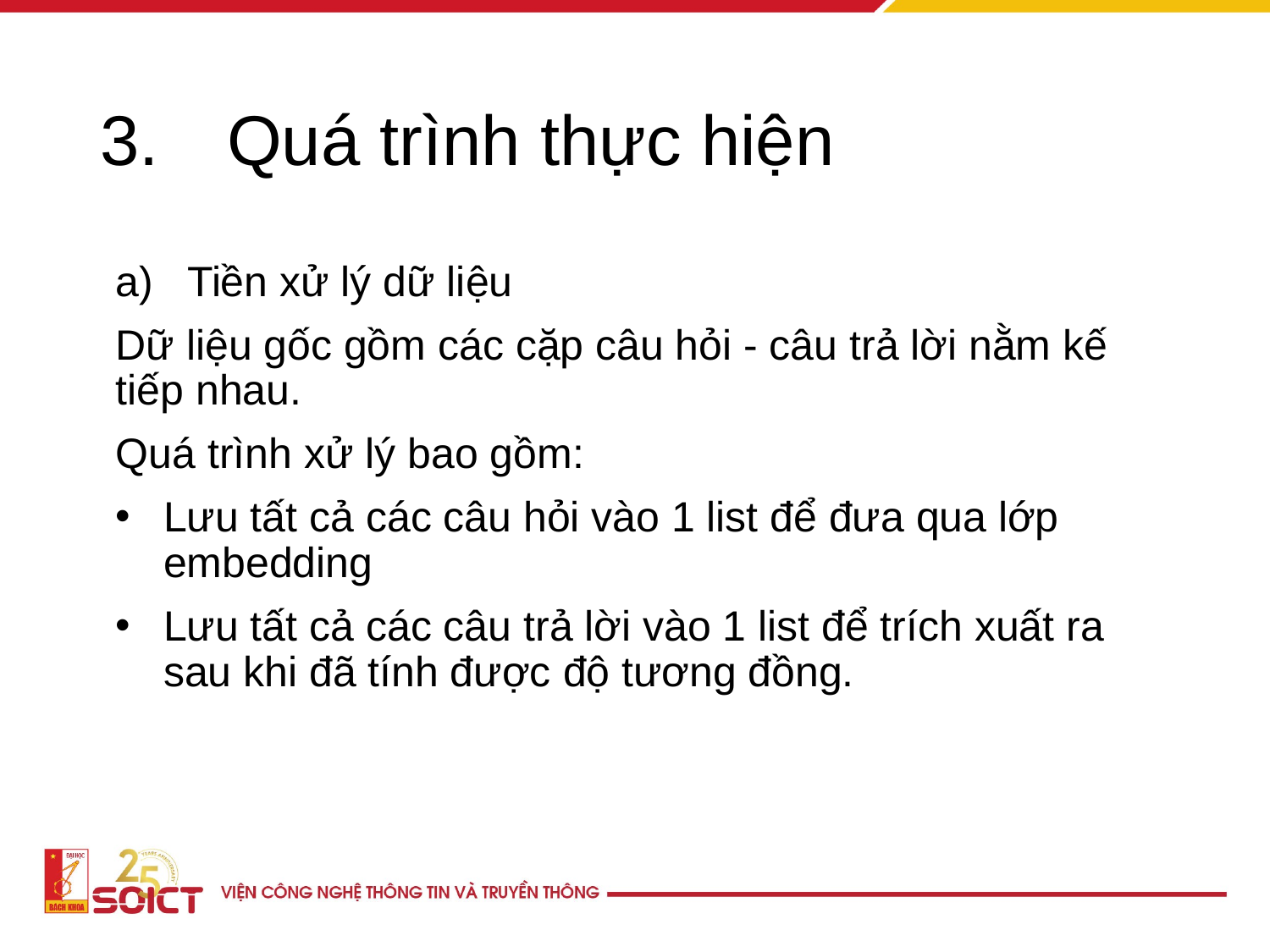

# 3.	Quá trình thực hiện
Tiền xử lý dữ liệu
Dữ liệu gốc gồm các cặp câu hỏi - câu trả lời nằm kế tiếp nhau.
Quá trình xử lý bao gồm:
Lưu tất cả các câu hỏi vào 1 list để đưa qua lớp embedding
Lưu tất cả các câu trả lời vào 1 list để trích xuất ra sau khi đã tính được độ tương đồng.